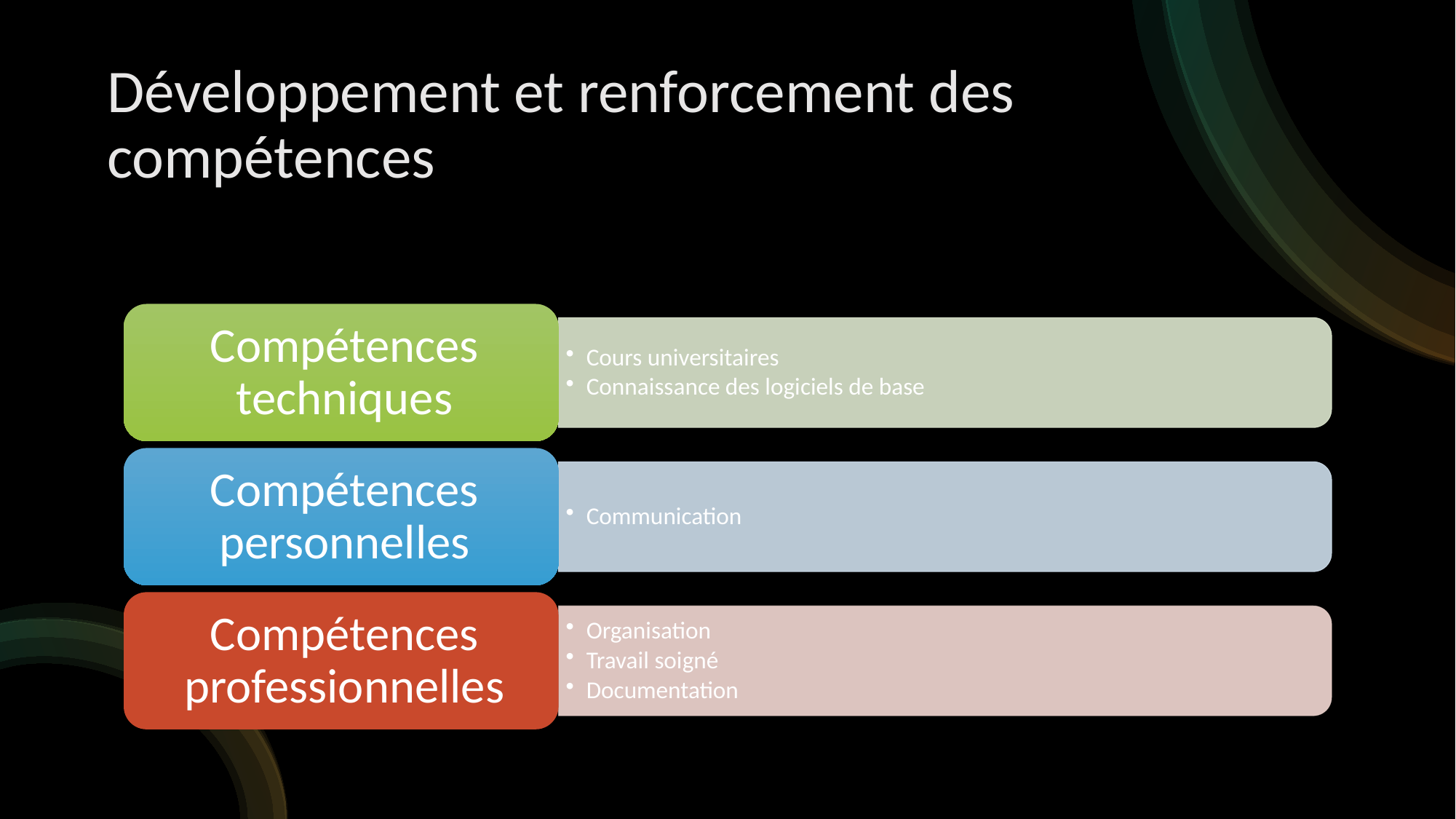

# Développement et renforcement des compétences
Cours universitaires
Connaissance des logiciels de base
Compétences techniques
Communication
Compétences personnelles
Organisation
Travail soigné
Documentation
Compétences professionnelles